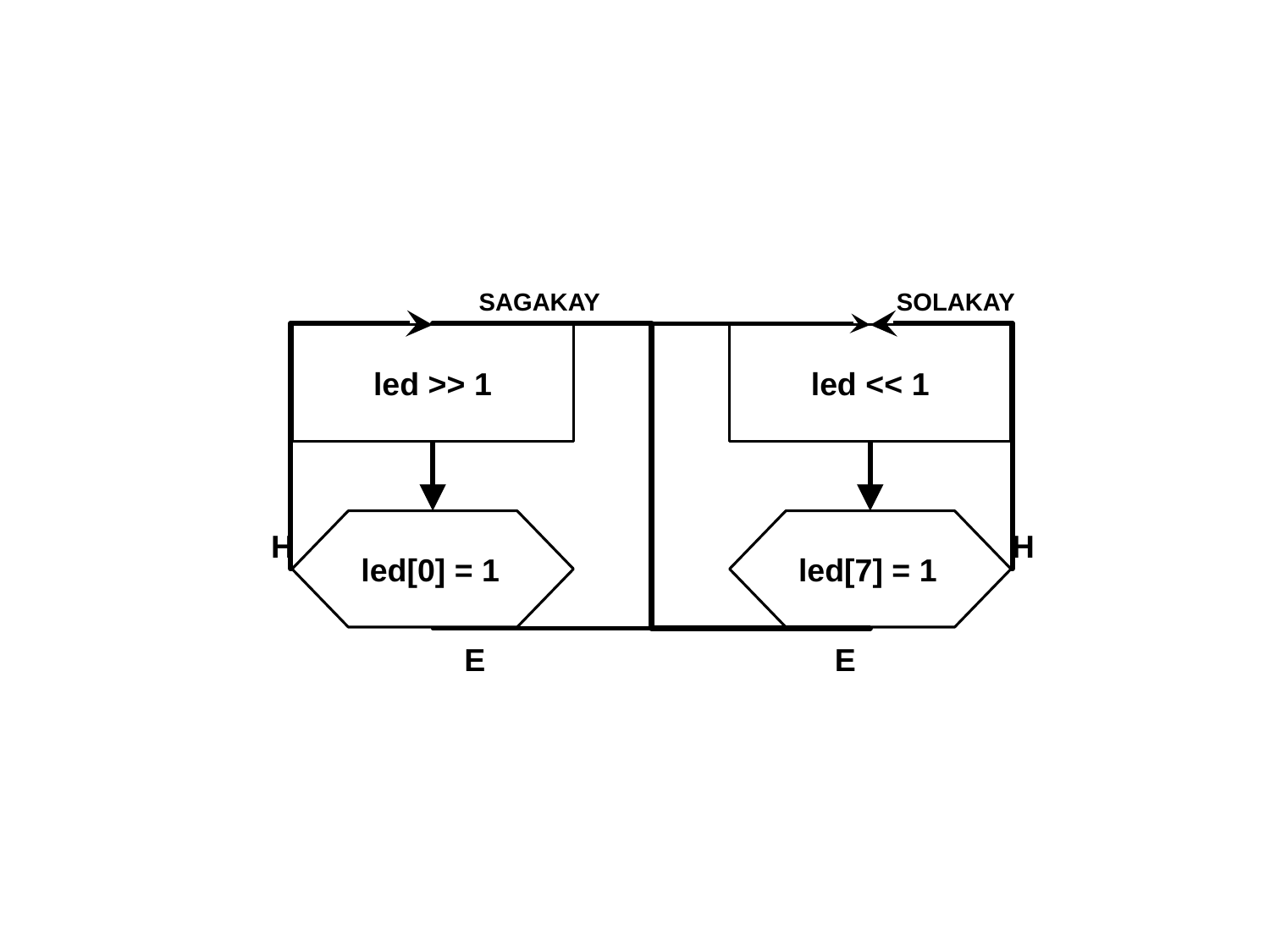

SAGAKAY
SOLAKAY
led >> 1
led << 1
led[0] = 1
led[7] = 1
H
H
E
E